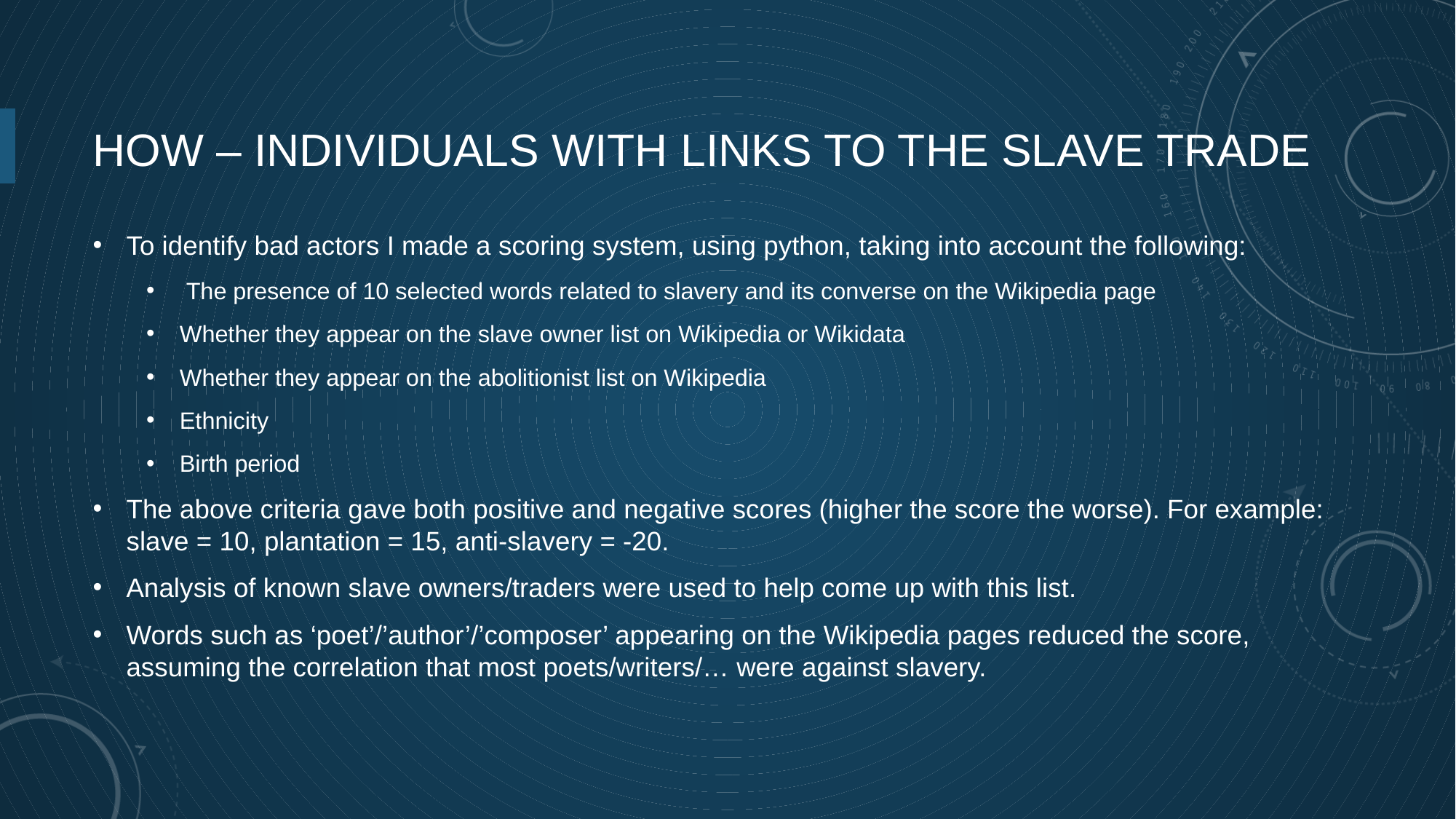

# How – individuals with links to the slave trade
To identify bad actors I made a scoring system, using python, taking into account the following:
 The presence of 10 selected words related to slavery and its converse on the Wikipedia page
Whether they appear on the slave owner list on Wikipedia or Wikidata
Whether they appear on the abolitionist list on Wikipedia
Ethnicity
Birth period
The above criteria gave both positive and negative scores (higher the score the worse). For example: slave = 10, plantation = 15, anti-slavery = -20.
Analysis of known slave owners/traders were used to help come up with this list.
Words such as ‘poet’/’author’/’composer’ appearing on the Wikipedia pages reduced the score, assuming the correlation that most poets/writers/… were against slavery.